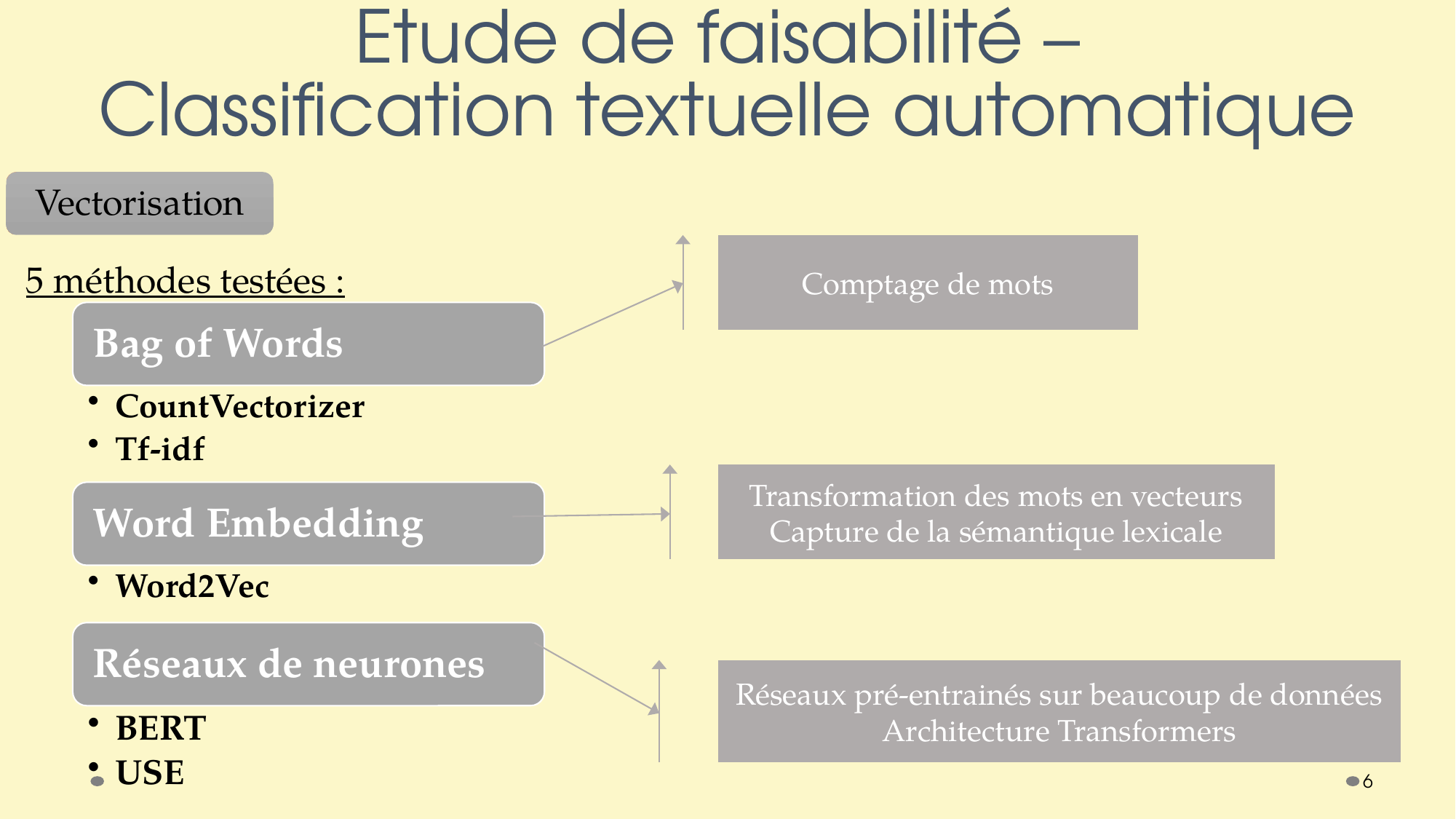

# Etude de faisabilité – Classification textuelle automatique
Pré-traitement

Vectorisation
Comptage de mots
5 méthodes testées :
Bag of Words
CountVectorizer
Tf-idf
Word Embedding
Word2Vec
Réseaux de neurones
BERT
USE
Transformation des mots en vecteurs
Capture de la sémantique lexicale
Réseaux pré-entrainés sur beaucoup de données
Architecture Transformers
6